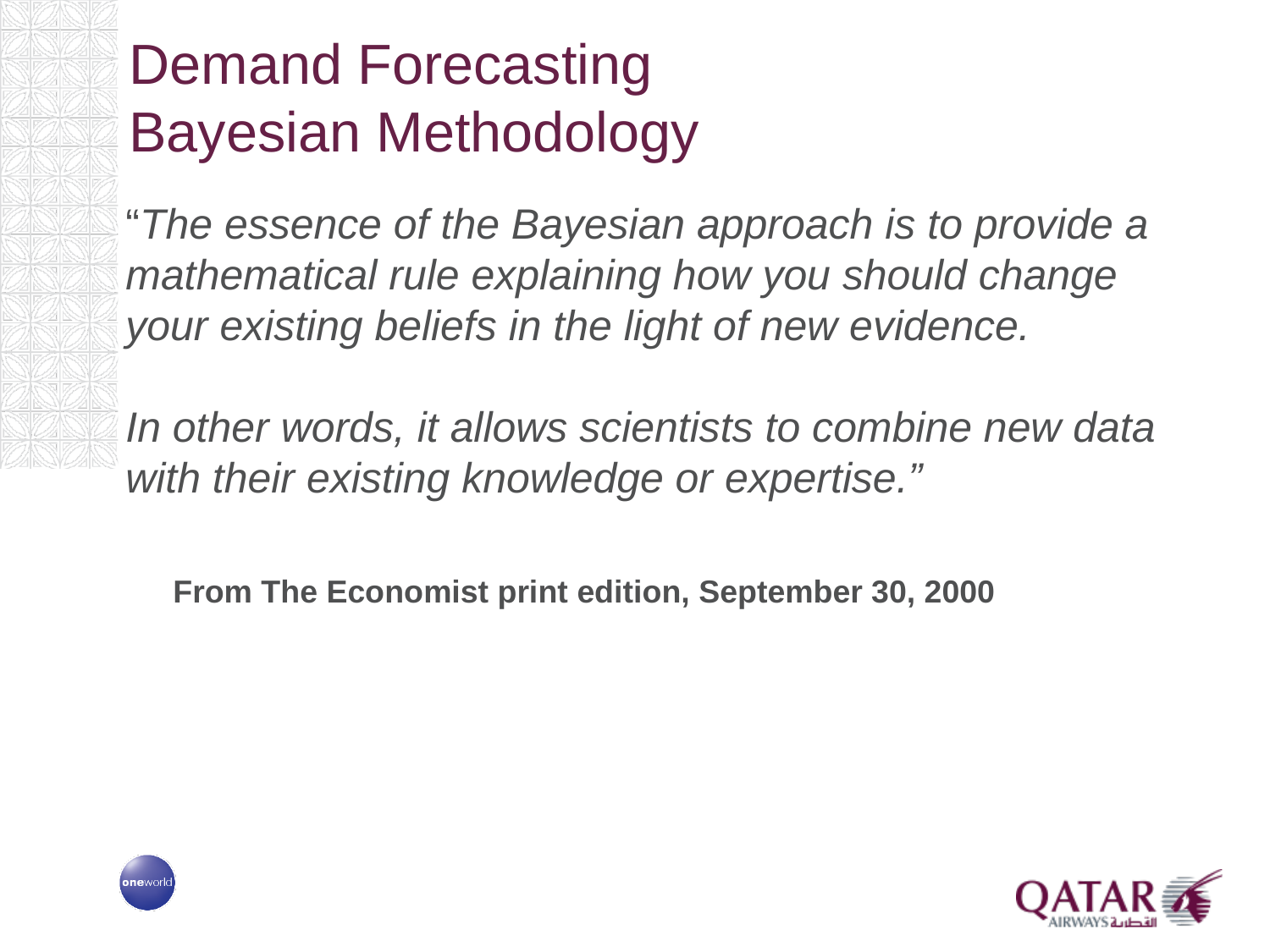

# Demand Forecasting Bayesian Methodology
“The essence of the Bayesian approach is to provide a mathematical rule explaining how you should change your existing beliefs in the light of new evidence.
In other words, it allows scientists to combine new data with their existing knowledge or expertise.”
    From The Economist print edition, September 30, 2000